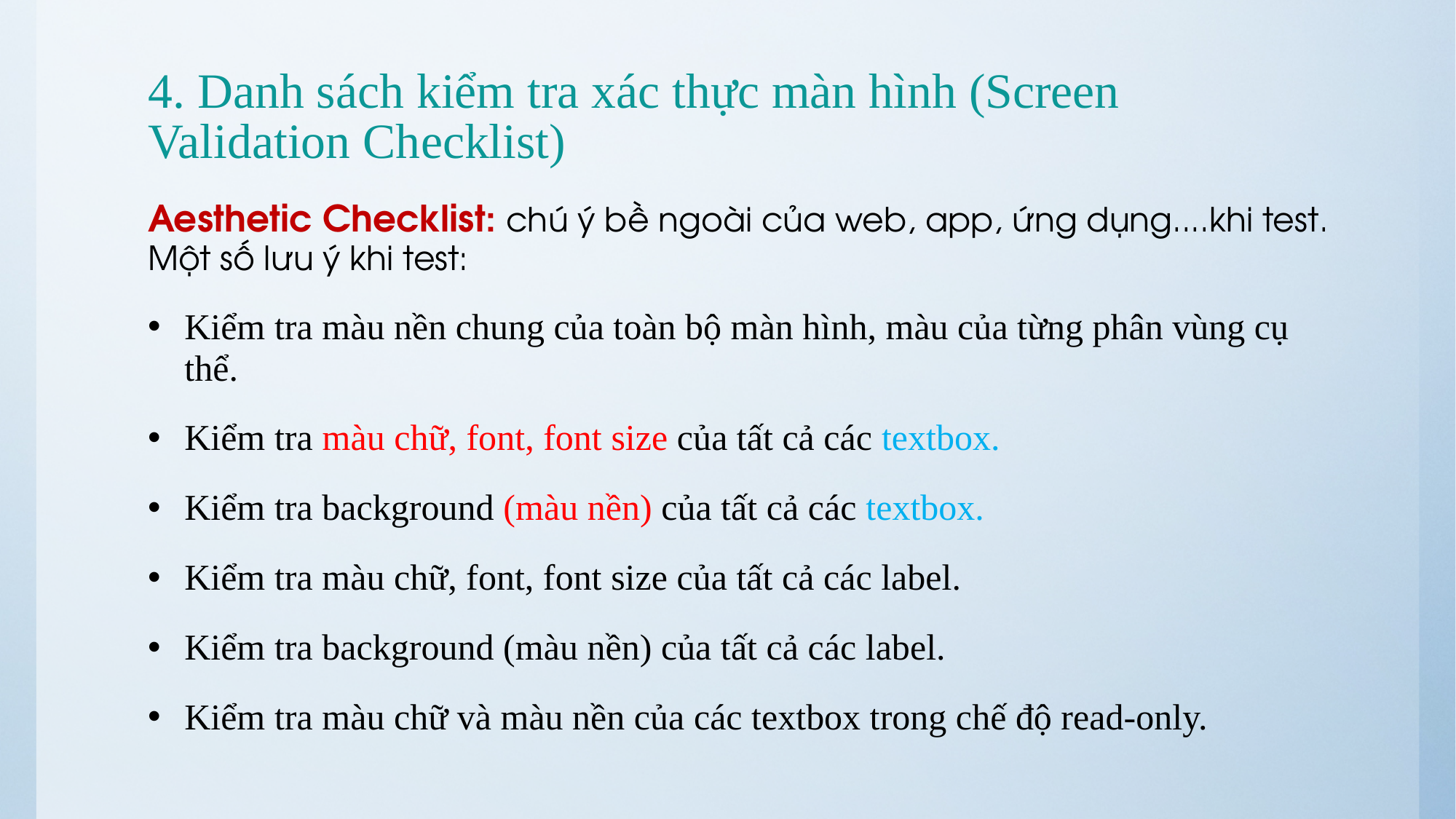

# 4. Danh sách kiểm tra xác thực màn hình (Screen Validation Checklist)
Aesthetic Checklist: chú ý bề ngoài của web, app, ứng dụng....khi test. Một số lưu ý khi test:
Kiểm tra màu nền chung của toàn bộ màn hình, màu của từng phân vùng cụ thể.
Kiểm tra màu chữ, font, font size của tất cả các textbox.
Kiểm tra background (màu nền) của tất cả các textbox.
Kiểm tra màu chữ, font, font size của tất cả các label.
Kiểm tra background (màu nền) của tất cả các label.
Kiểm tra màu chữ và màu nền của các textbox trong chế độ read-only.